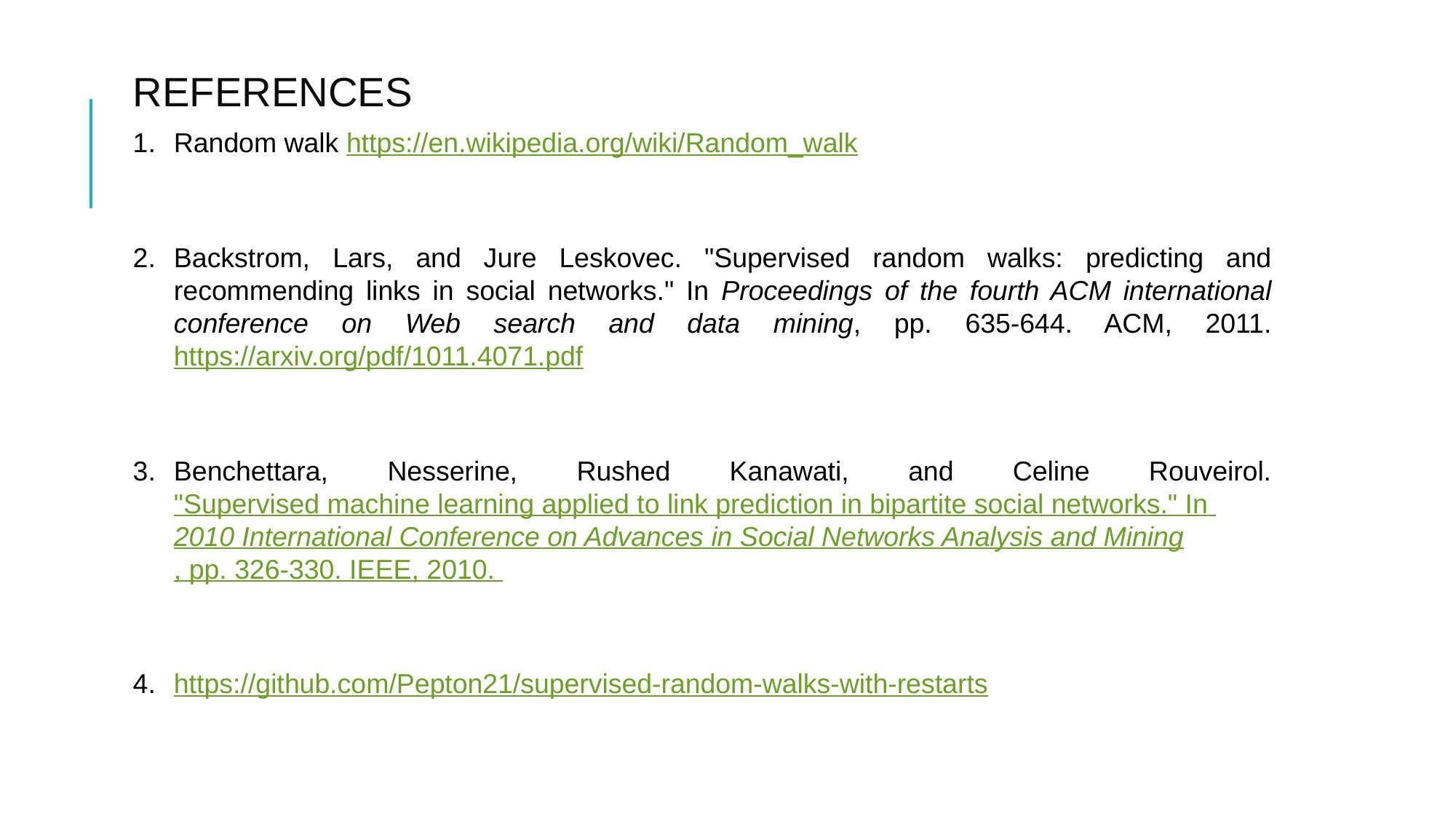

# REFERENCES
Random walk https://en.wikipedia.org/wiki/Random_walk
Backstrom, Lars, and Jure Leskovec. "Supervised random walks: predicting and recommending links in social networks." In Proceedings of the fourth ACM international conference on Web search and data mining, pp. 635-644. ACM, 2011. https://arxiv.org/pdf/1011.4071.pdf
Benchettara, Nesserine, Rushed Kanawati, and Celine Rouveirol. "Supervised machine learning applied to link prediction in bipartite social networks." In 2010 International Conference on Advances in Social Networks Analysis and Mining, pp. 326-330. IEEE, 2010.
https://github.com/Pepton21/supervised-random-walks-with-restarts